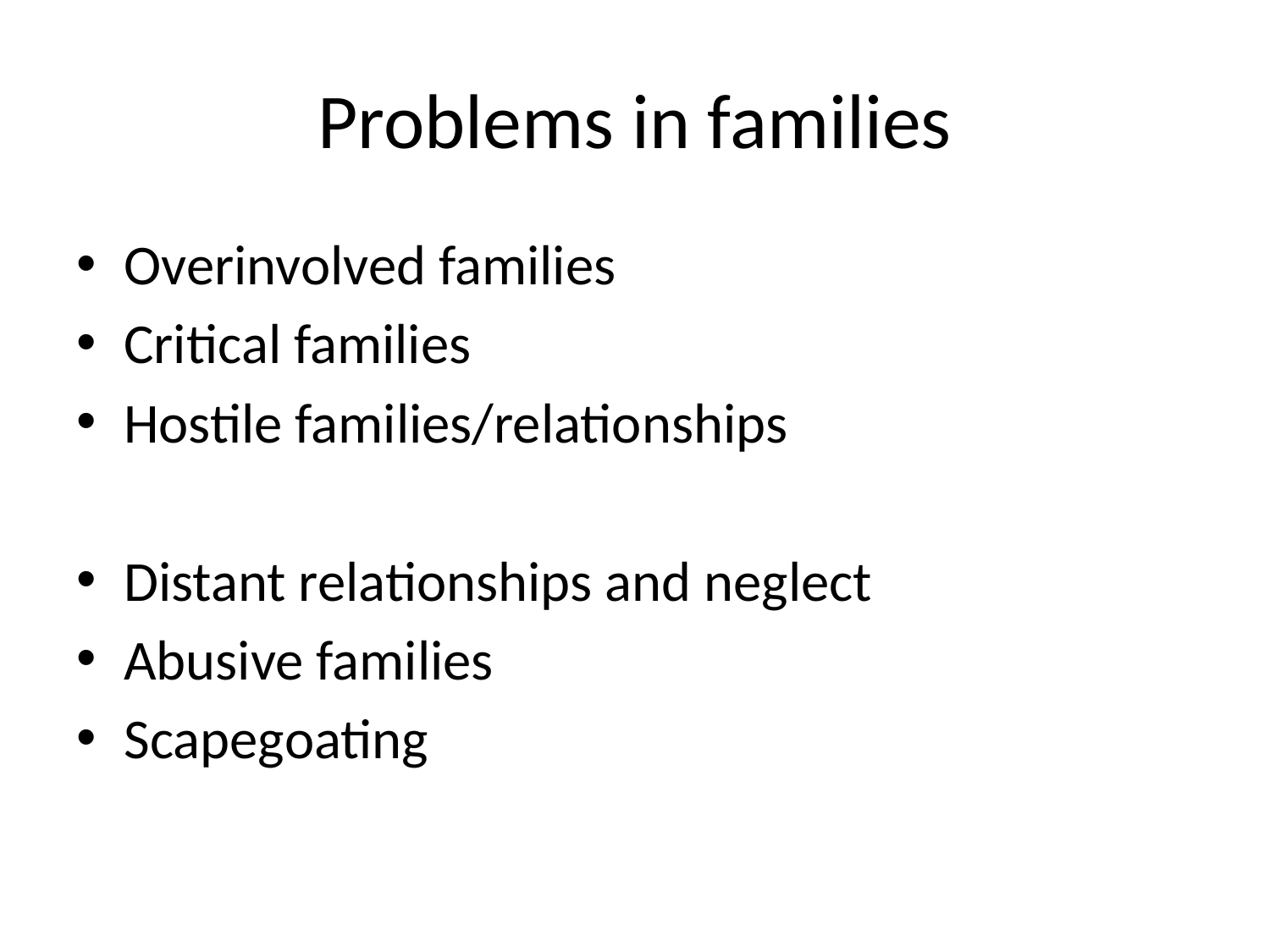

# Problems in families
Overinvolved families
Critical families
Hostile families/relationships

Distant relationships and neglect
Abusive families
Scapegoating